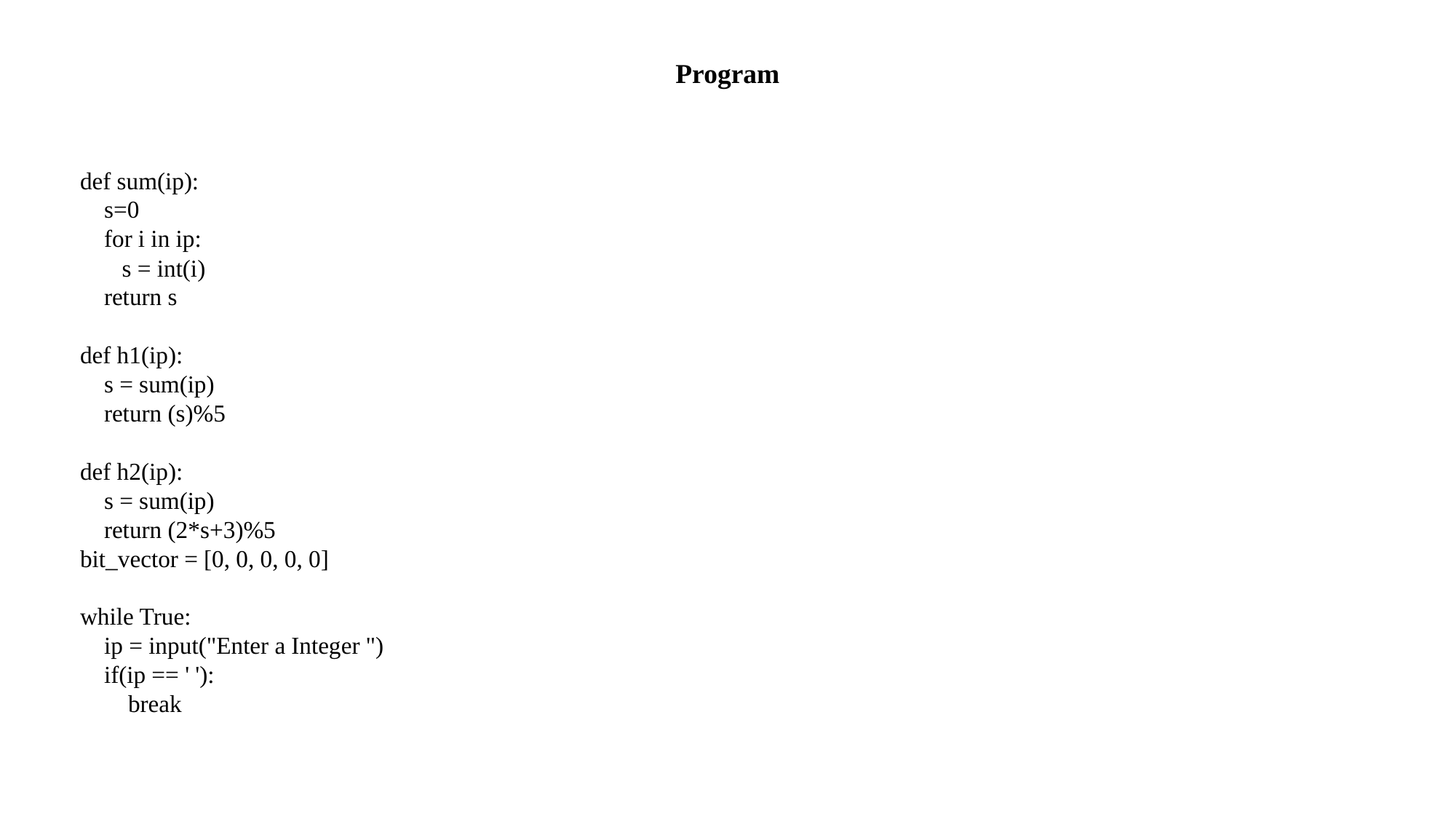

Program

def sum(ip):
    s=0
    for i in ip:
       s = int(i)
    return s

def h1(ip):
    s = sum(ip)
    return (s)%5

def h2(ip):
    s = sum(ip)
    return (2*s+3)%5
bit_vector = [0, 0, 0, 0, 0]

while True:
    ip = input("Enter a Integer ")
    if(ip == ' '):
        break